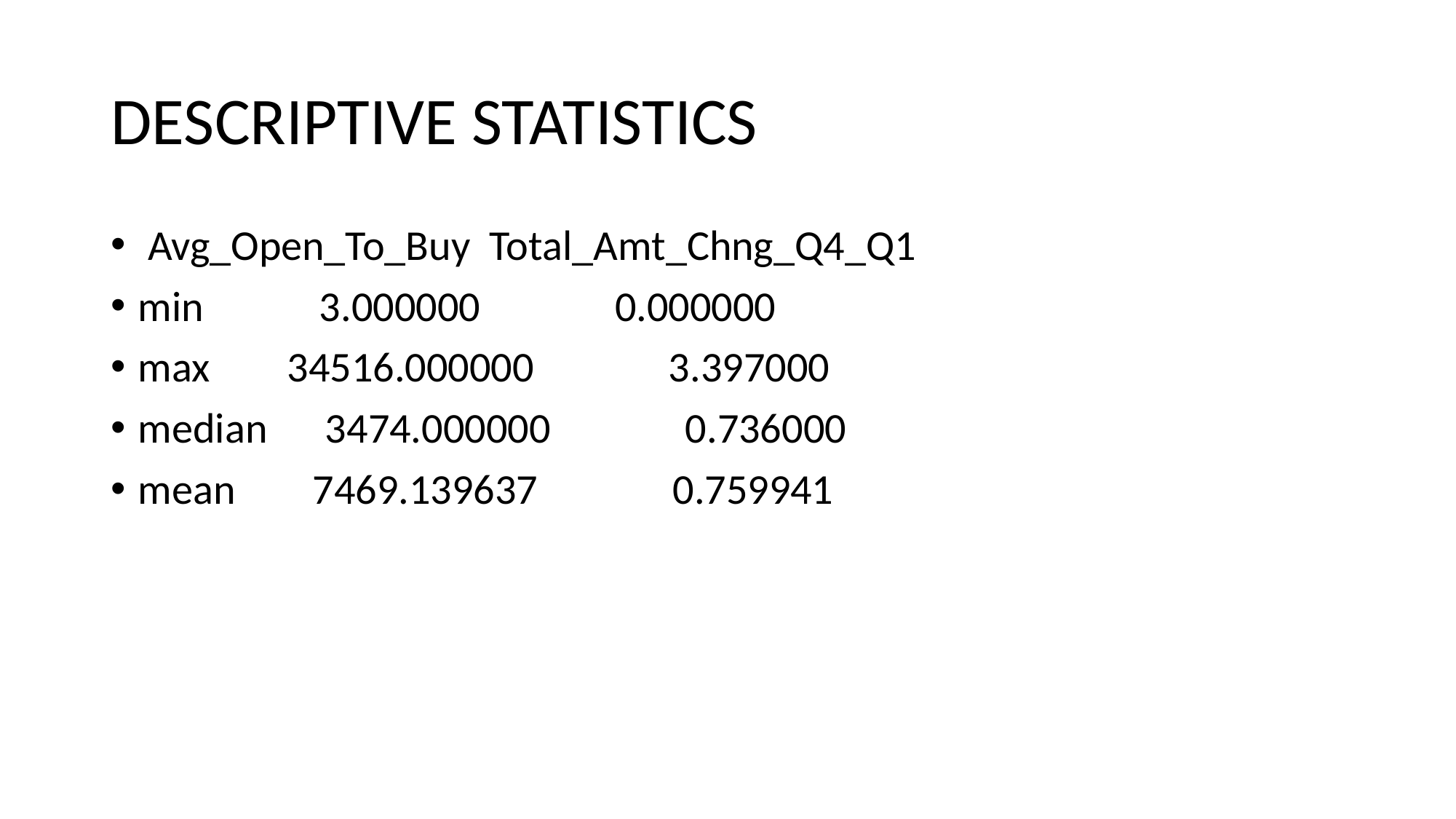

# DESCRIPTIVE STATISTICS
 Avg_Open_To_Buy  Total_Amt_Chng_Q4_Q1
min            3.000000              0.000000
max        34516.000000              3.397000
median      3474.000000              0.736000
mean        7469.139637              0.759941